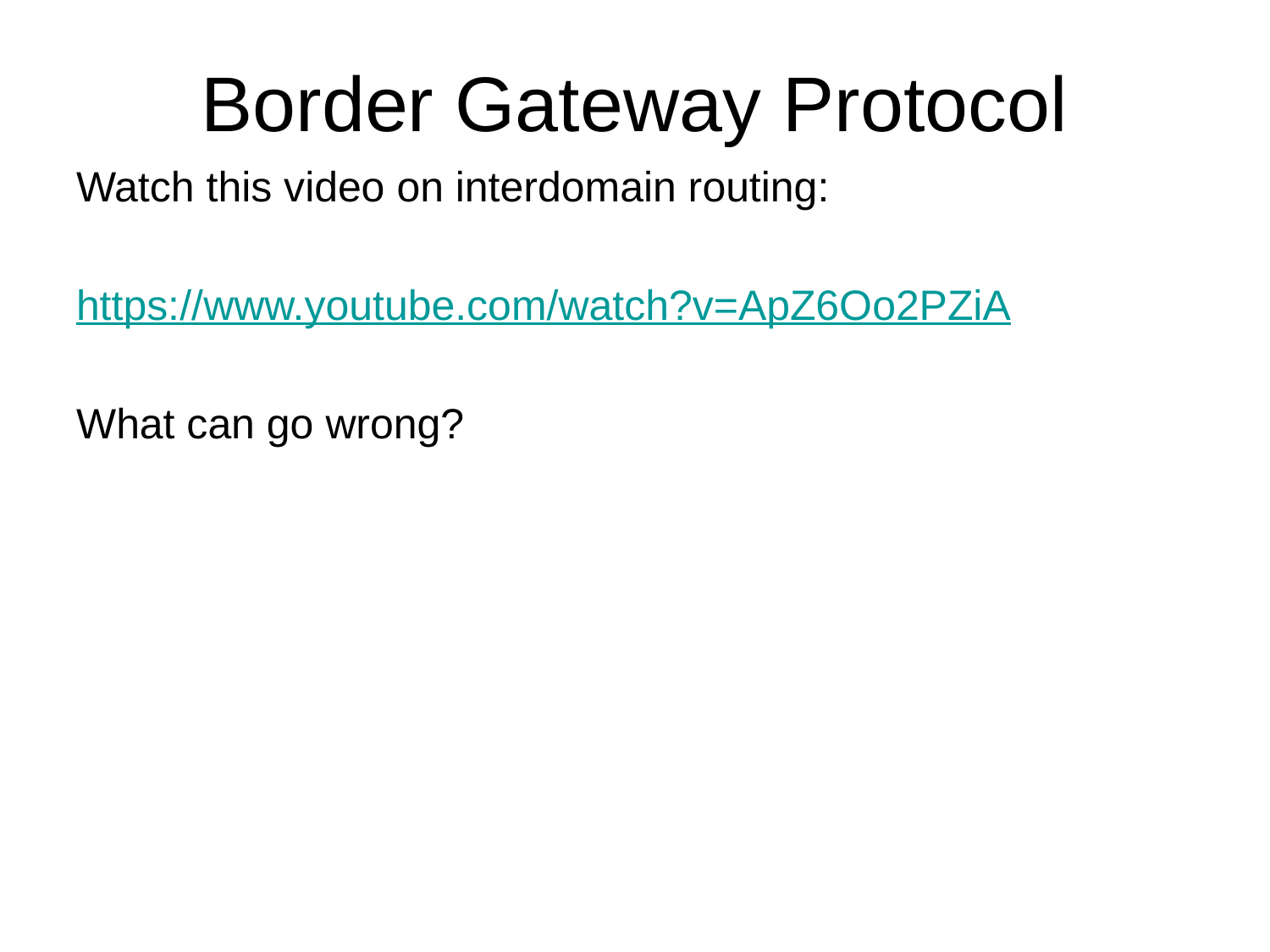

# Border Gateway Protocol
Watch this video on interdomain routing:

https://www.youtube.com/watch?v=ApZ6Oo2PZiA

What can go wrong?